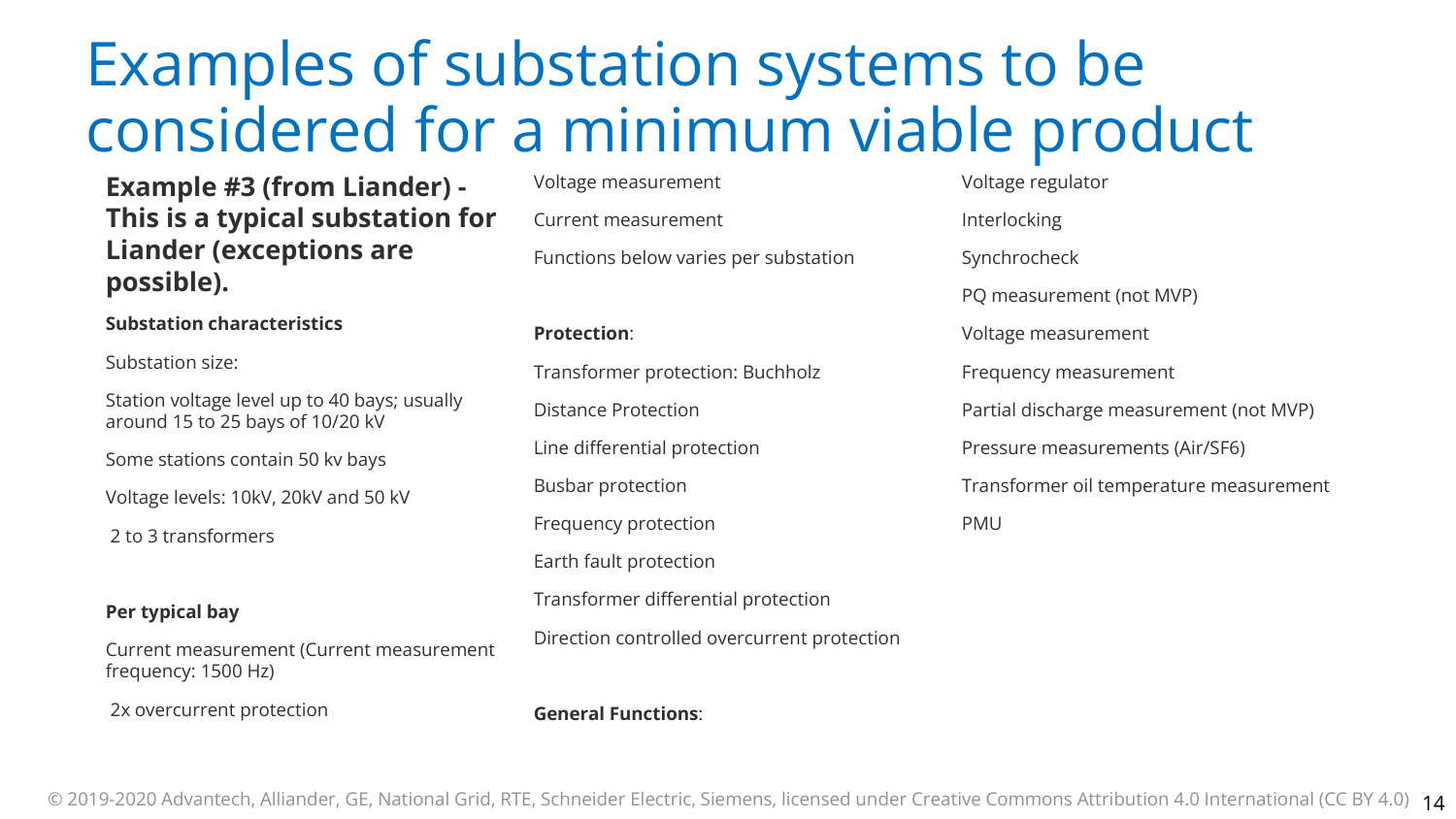

# Examples of substation systems to be considered for a minimum viable product
Example #3 (from Liander) -  This is a typical substation for Liander (exceptions are possible).
Substation characteristics
Substation size:
Station voltage level up to 40 bays; usually around 15 to 25 bays of 10/20 kV
Some stations contain 50 kv bays
Voltage levels: 10kV, 20kV and 50 kV
 2 to 3 transformers

Per typical bay
Current measurement (Current measurement frequency: 1500 Hz)
 2x overcurrent protection
Voltage measurement
Current measurement
Functions below varies per substation

Protection:
Transformer protection: Buchholz
Distance Protection
Line differential protection
Busbar protection
Frequency protection
Earth fault protection
Transformer differential protection
Direction controlled overcurrent protection

General Functions:
Voltage regulator
Interlocking
Synchrocheck
PQ measurement (not MVP)
Voltage measurement
Frequency measurement
Partial discharge measurement (not MVP)
Pressure measurements (Air/SF6)
Transformer oil temperature measurement
PMU
© 2019-2020 Advantech, Alliander, GE, National Grid, RTE, Schneider Electric, Siemens, licensed under Creative Commons Attribution 4.0 International (CC BY 4.0)
14